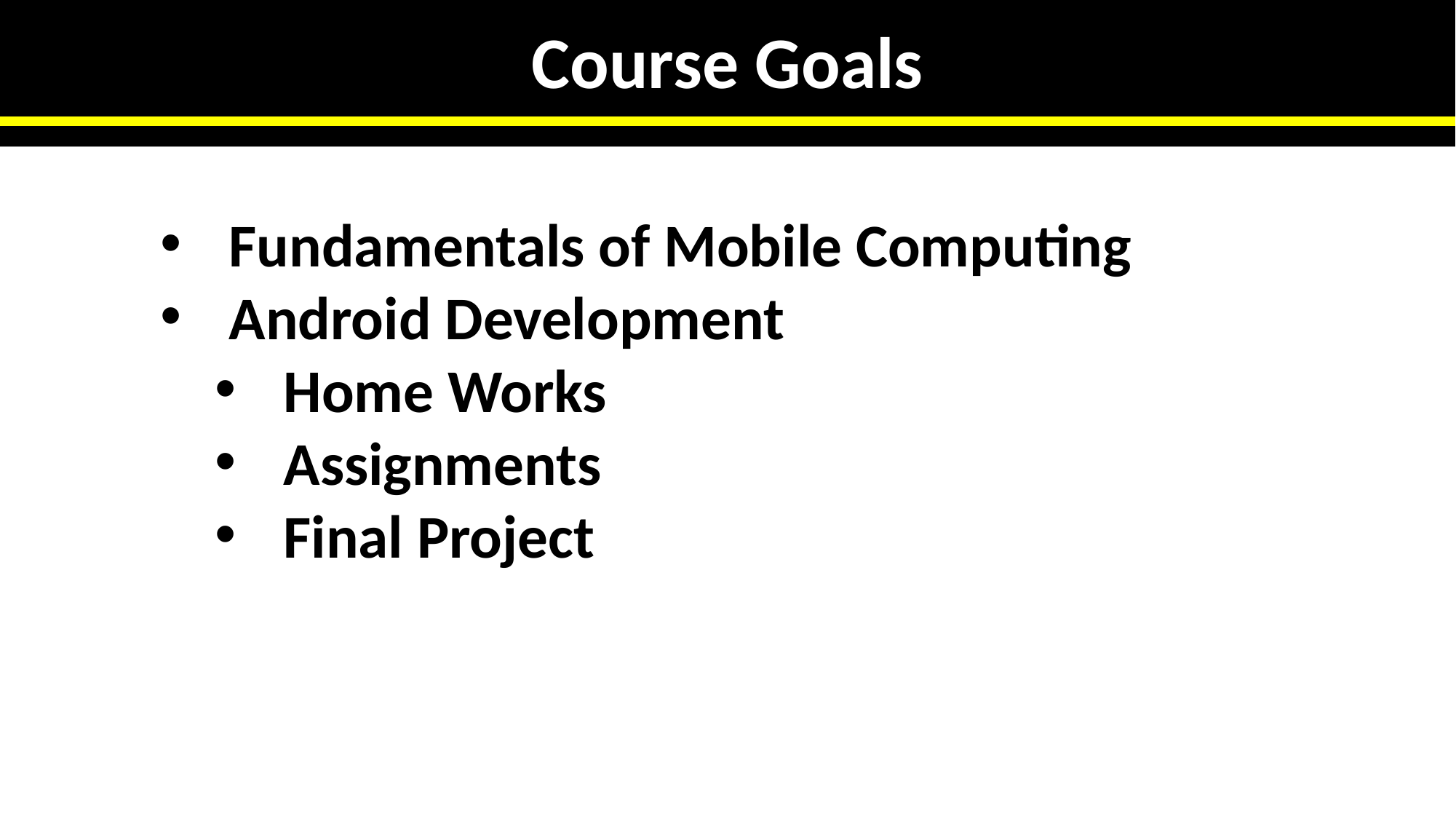

Mobile Computing
Course Goals
Fundamentals of Mobile Computing
Android Development
Home Works
Assignments
Final Project